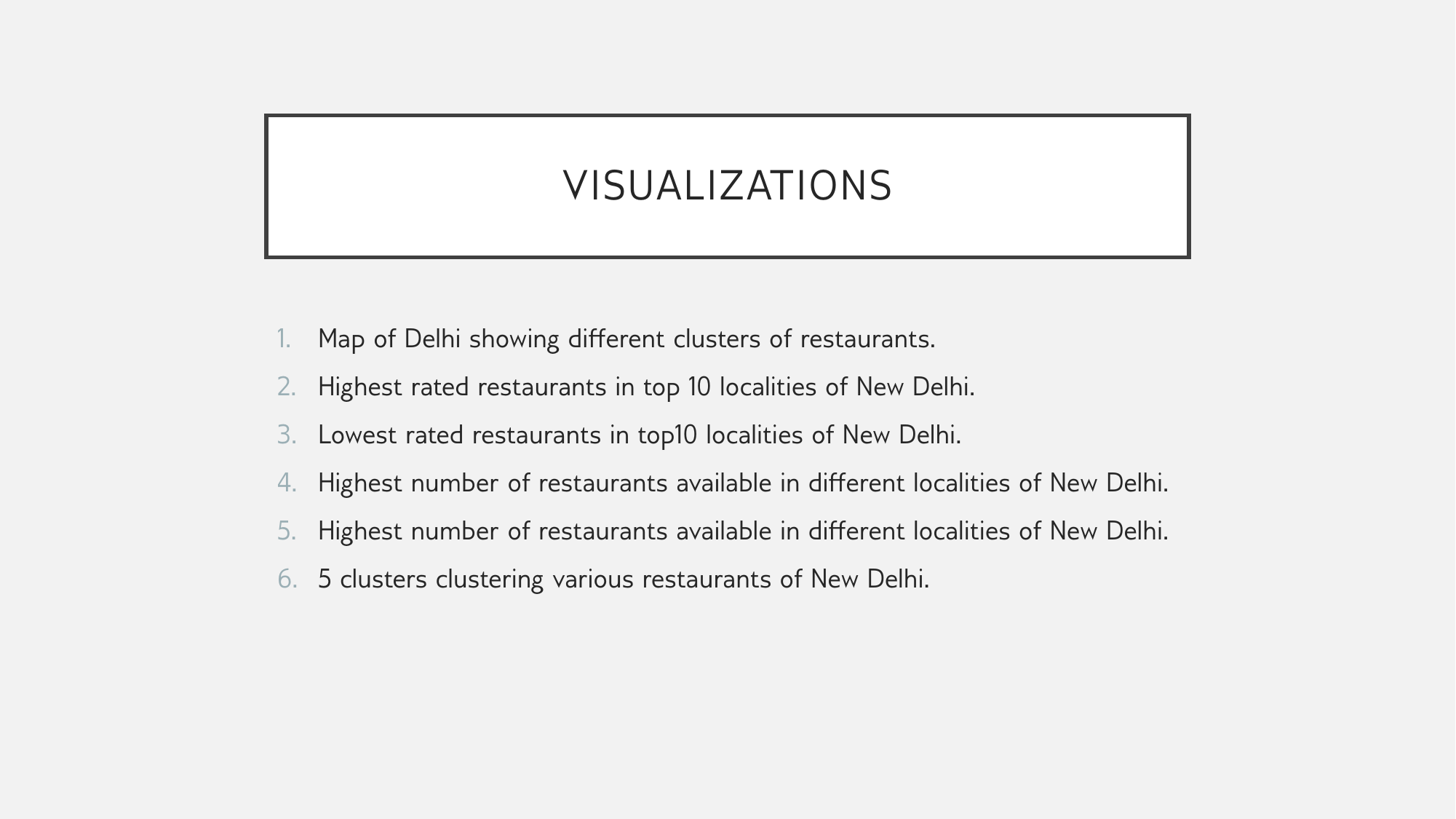

# Visualizations
Map of Delhi showing different clusters of restaurants.
Highest rated restaurants in top 10 localities of New Delhi.
Lowest rated restaurants in top10 localities of New Delhi.
Highest number of restaurants available in different localities of New Delhi.
Highest number of restaurants available in different localities of New Delhi.
5 clusters clustering various restaurants of New Delhi.